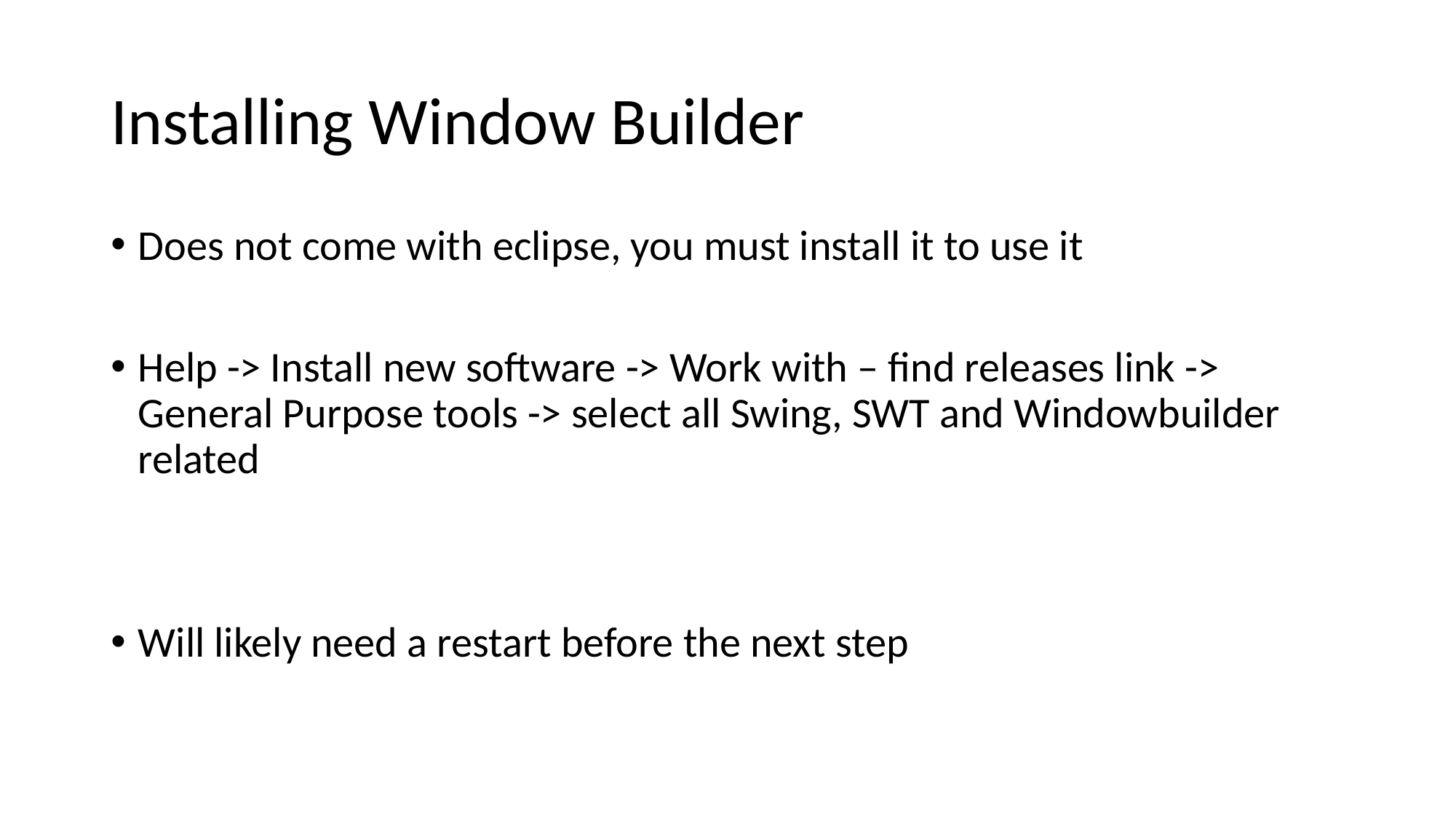

# Installing Window Builder
Does not come with eclipse, you must install it to use it

Help -> Install new software -> Work with – find releases link -> General Purpose tools -> select all Swing, SWT and Windowbuilder related

Will likely need a restart before the next step